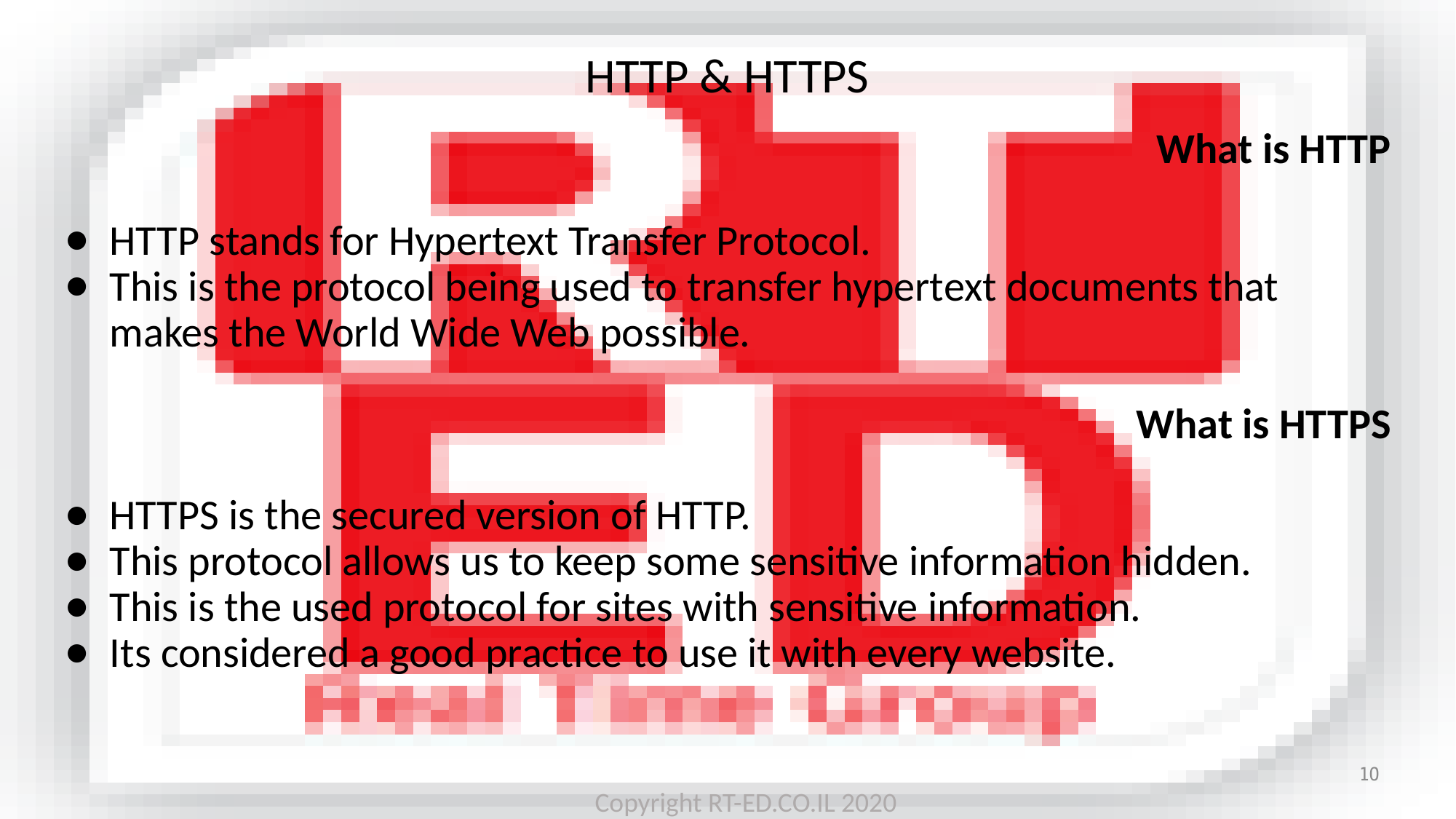

# HTTP & HTTPS
What is HTTP

HTTP stands for Hypertext Transfer Protocol.
This is the protocol being used to transfer hypertext documents that makes the World Wide Web possible.

What is HTTPS

HTTPS is the secured version of HTTP.
This protocol allows us to keep some sensitive information hidden.
This is the used protocol for sites with sensitive information.
Its considered a good practice to use it with every website.

10
Copyright RT-ED.CO.IL 2020